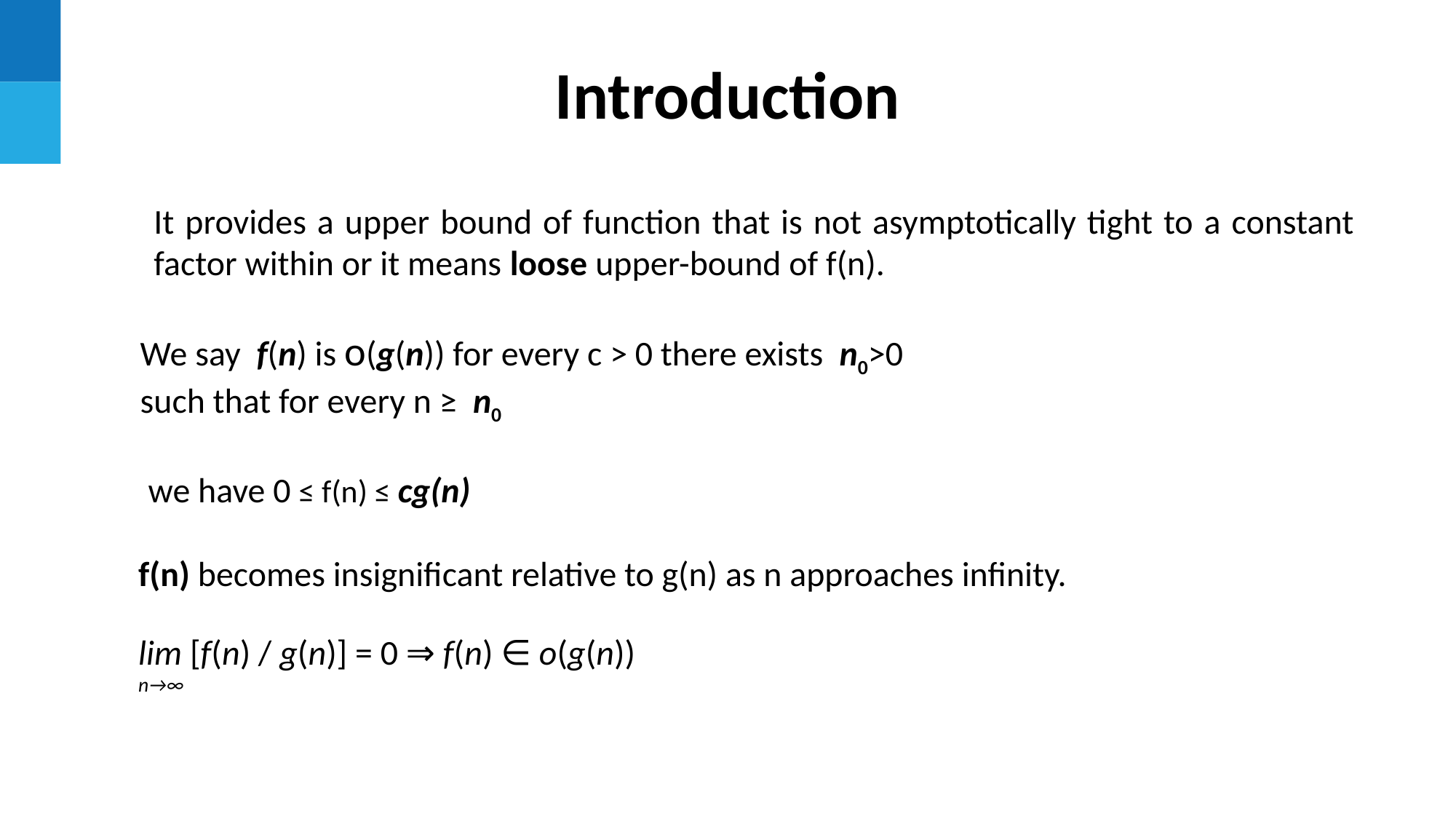

Introduction

It provides a upper bound of function that is not asymptotically tight to a constant factor within or it means loose upper-bound of f(n).

We say  f(n) is o(g(n)) for every c > 0 there exists  n0>0
such that for every n ≥  n0

 we have 0 ≤ f(n) ≤ cg(n)

     f(n) becomes insignificant relative to g(n) as n approaches infinity.

     lim [f(n) / g(n)] = 0 ⇒ f(n) ∈ ο(g(n))
     n→∞